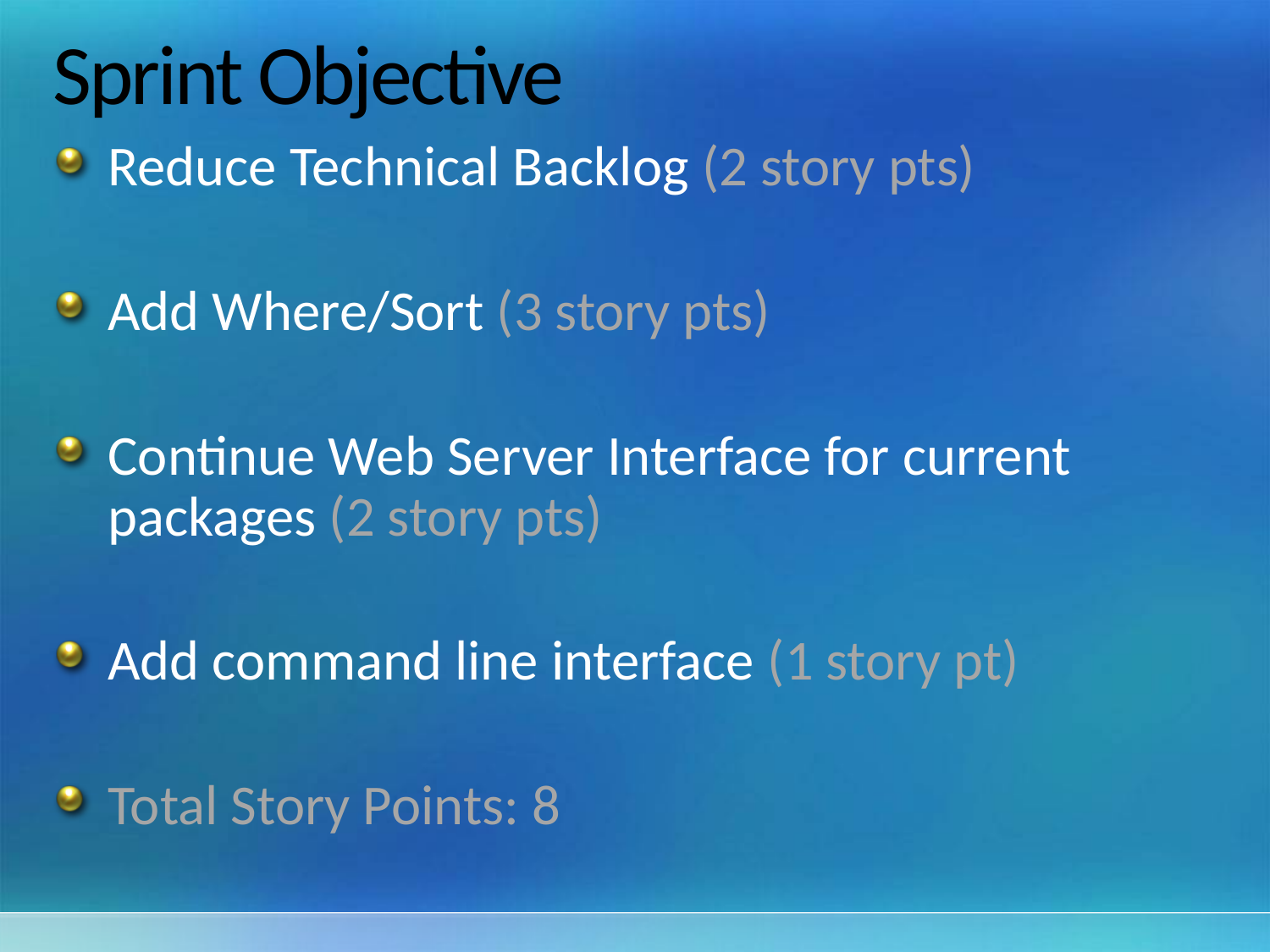

# Sprint Objective
Reduce Technical Backlog (2 story pts)

Add Where/Sort (3 story pts)

Continue Web Server Interface for current packages (2 story pts)

Add command line interface (1 story pt)

Total Story Points: 8